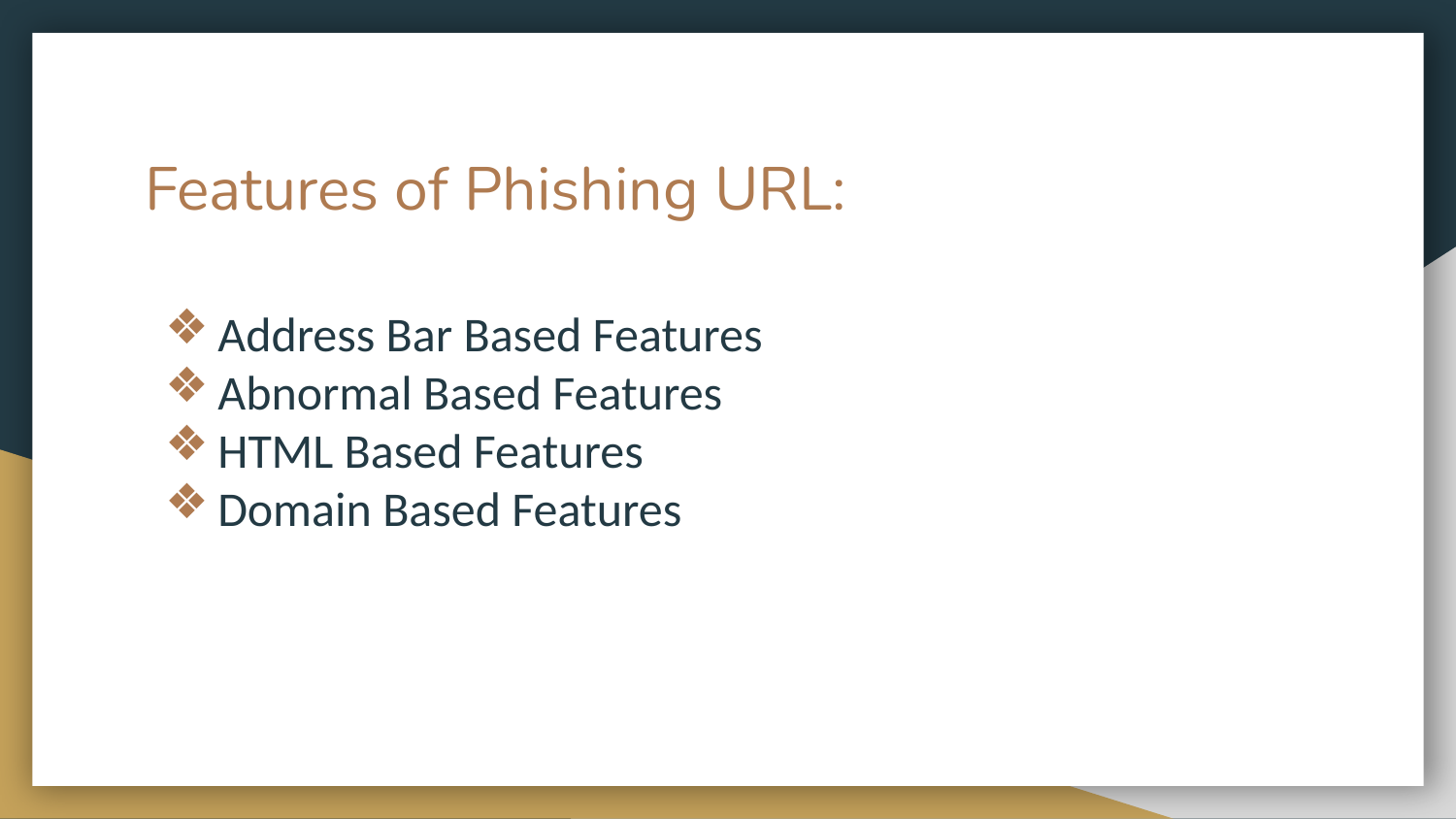

# Features of Phishing URL:
Address Bar Based Features
Abnormal Based Features
HTML Based Features
Domain Based Features